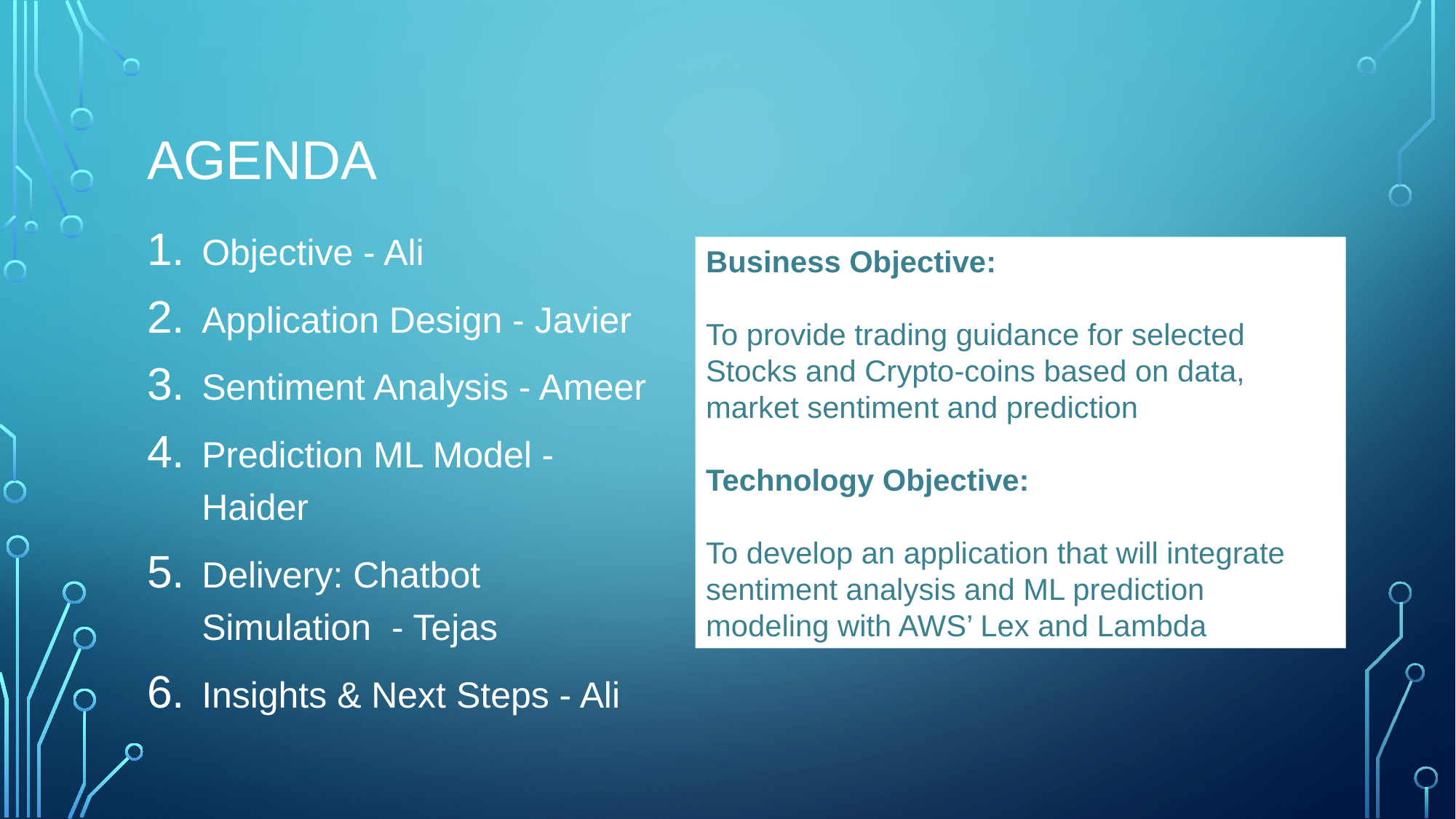

# AGENDA
Objective - Ali
Application Design - Javier
Sentiment Analysis - Ameer
Prediction ML Model - Haider
Delivery: Chatbot Simulation  - Tejas
Insights & Next Steps - Ali
Business Objective:

To provide trading guidance for selected Stocks and Crypto-coins based on data, market sentiment and prediction

Technology Objective:

To develop an application that will integrate sentiment analysis and ML prediction modeling with AWS’ Lex and Lambda